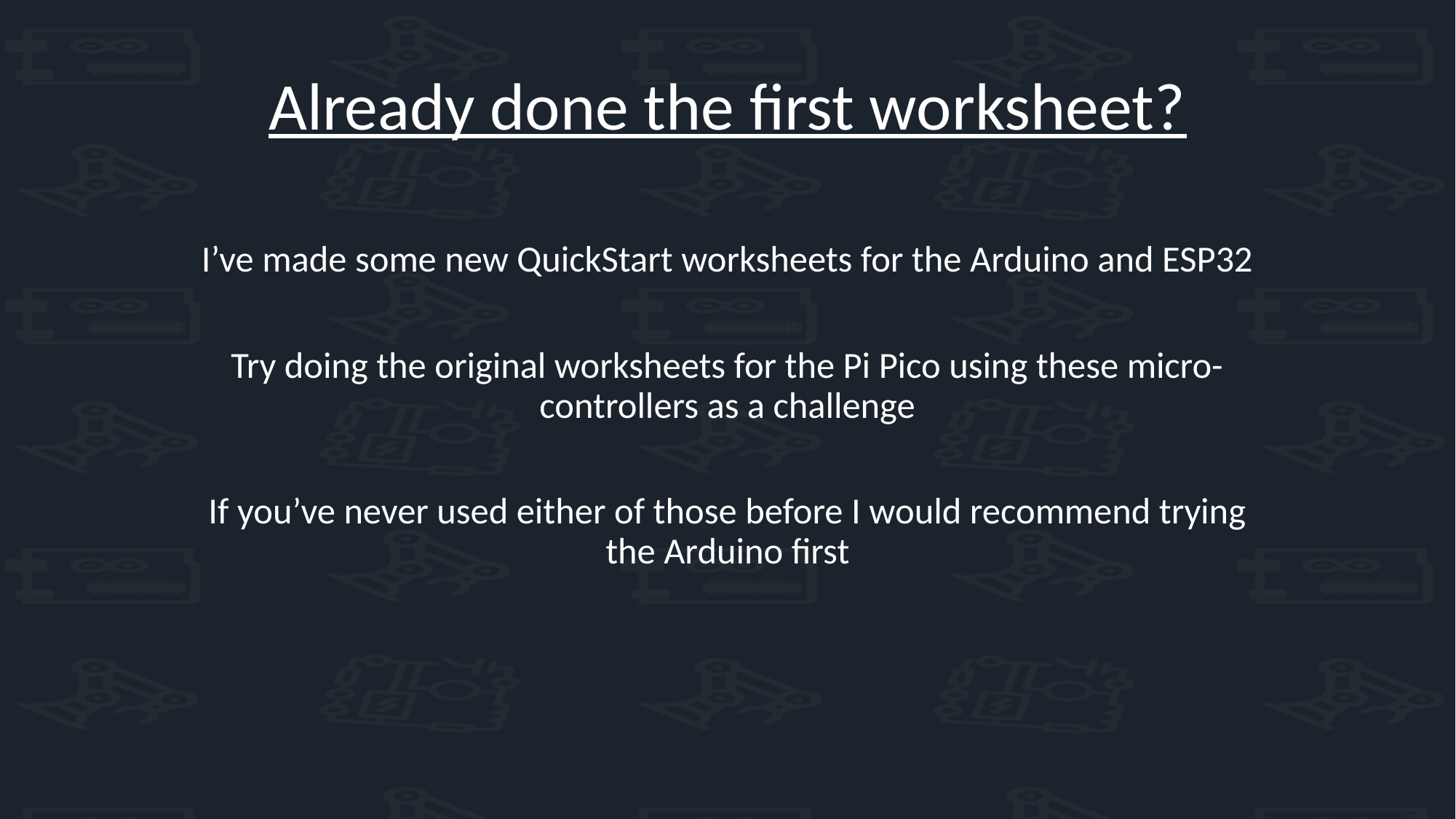

# Already done the first worksheet?
I’ve made some new QuickStart worksheets for the Arduino and ESP32

Try doing the original worksheets for the Pi Pico using these micro-controllers as a challenge

If you’ve never used either of those before I would recommend trying the Arduino first